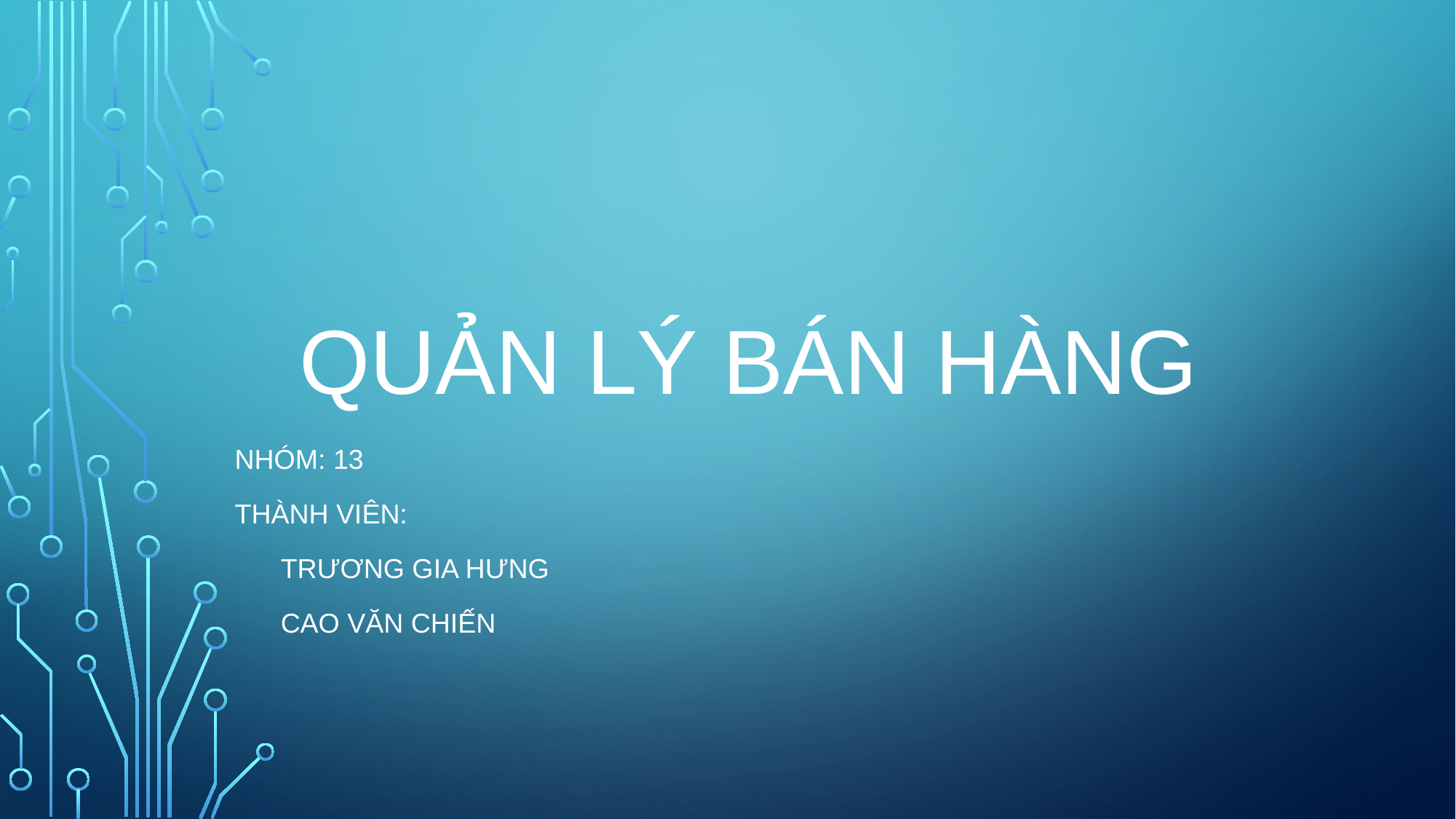

# Quản lý Bán hàng
Nhóm: 13
Thành viên:
      trương gia hưng
      Cao Văn chiến